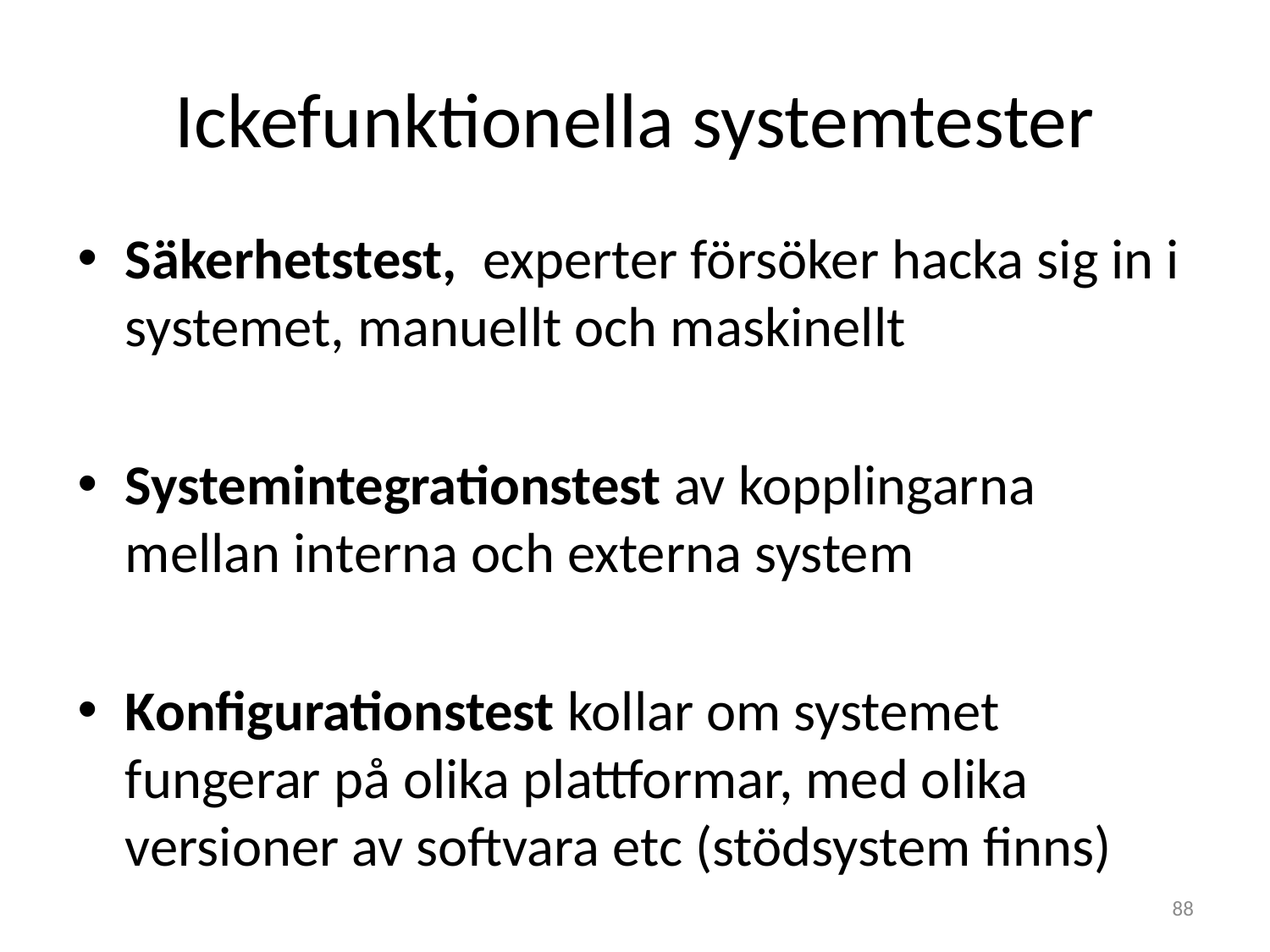

# Ickefunktionella systemtester
Säkerhetstest,  experter försöker hacka sig in i systemet, manuellt och maskinellt

Systemintegrationstest av kopplingarna mellan interna och externa system

Konfigurationstest kollar om systemet fungerar på olika plattformar, med olika versioner av softvara etc (stödsystem finns)
88